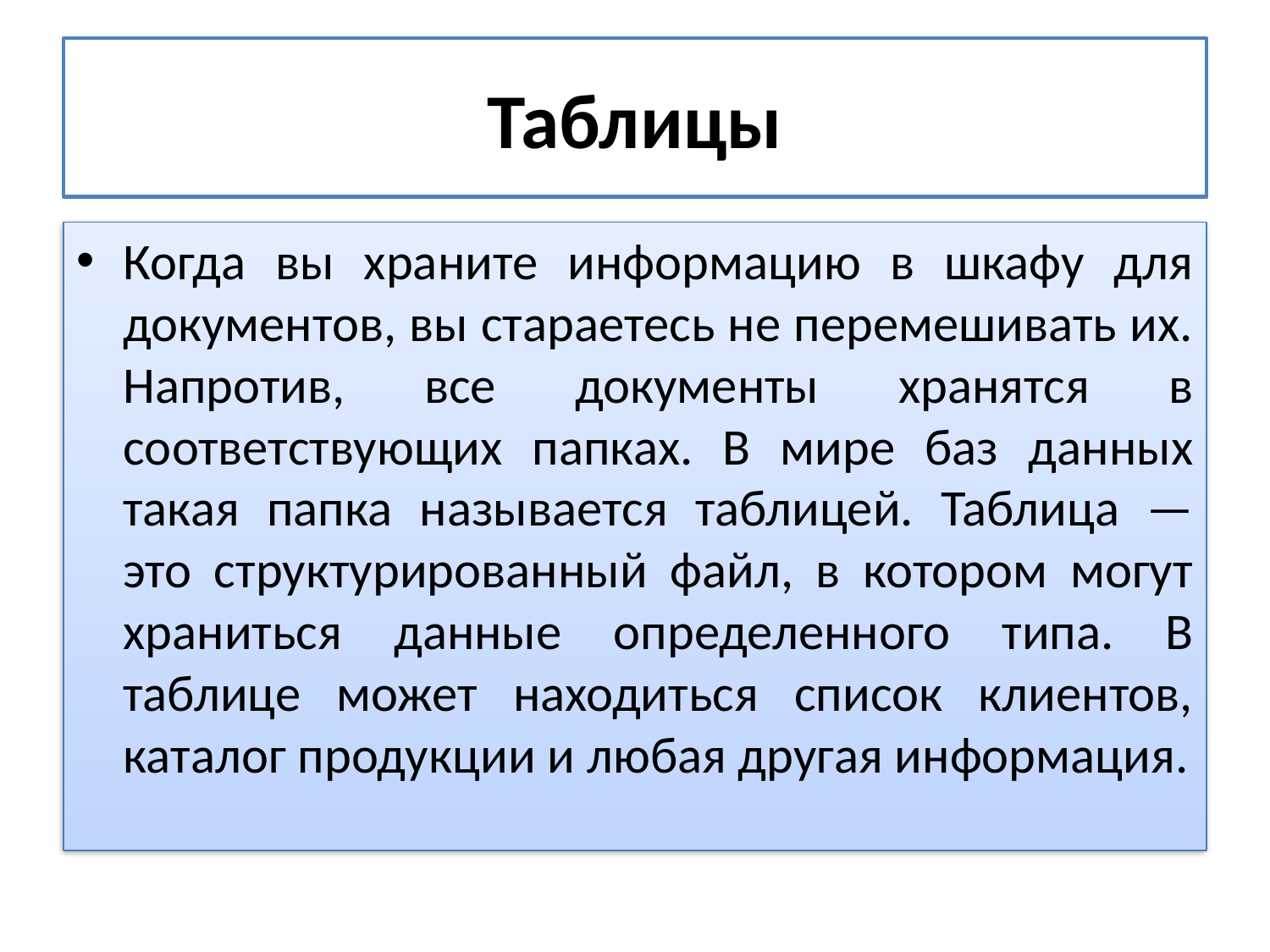

# Таблицы
Когда вы храните информацию в шкафу для документов, вы стараетесь не перемешивать их. Напротив, все документы хранятся в соответствующих папках. В мире баз данных такая папка называется таблицей. Таблица — это структурированный файл, в котором могут храниться данные определенного типа. В таблице может находиться список клиентов, каталог продукции и любая другая информация.